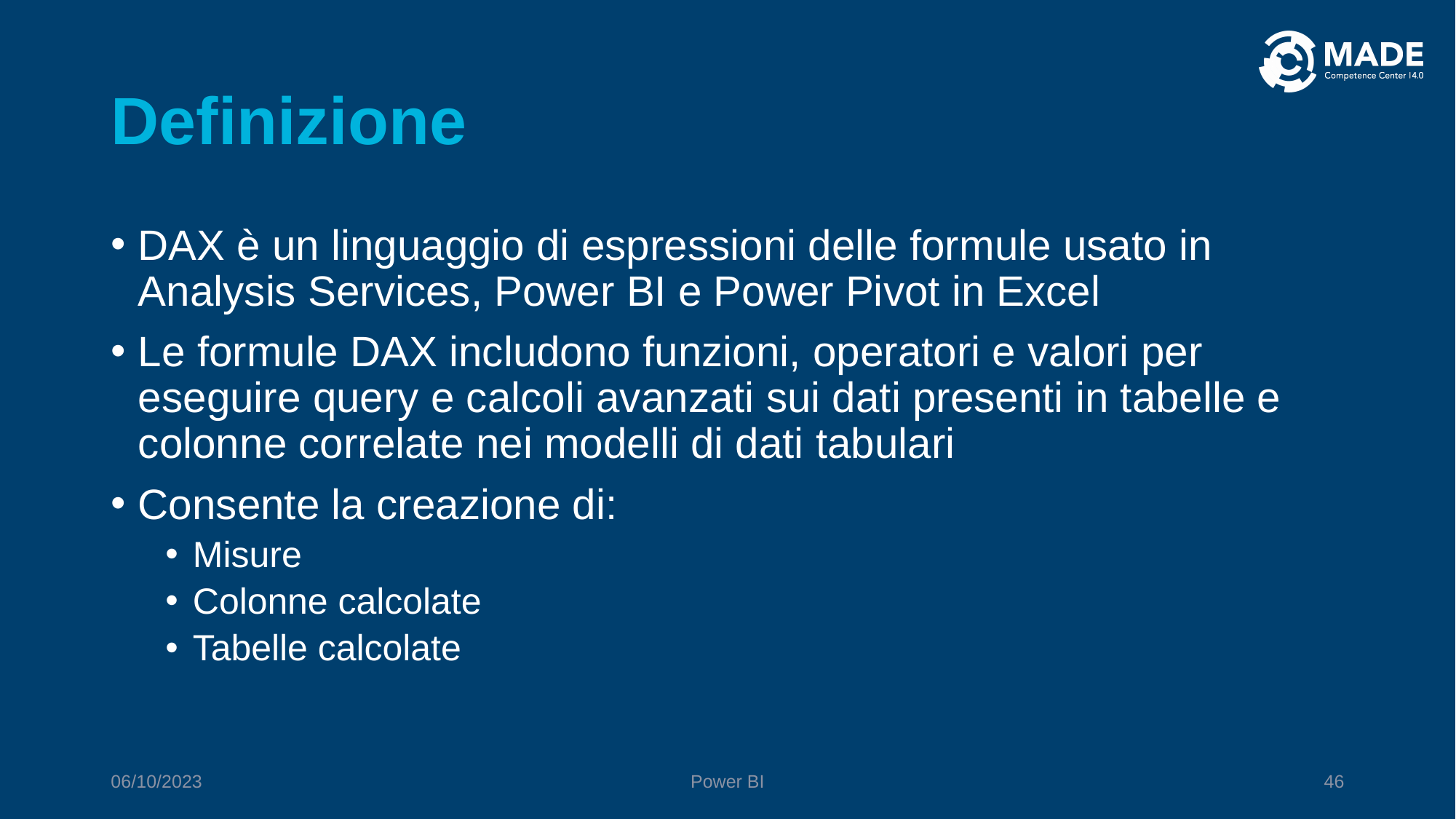

# Definizione
DAX è un linguaggio di espressioni delle formule usato in Analysis Services, Power BI e Power Pivot in Excel
Le formule DAX includono funzioni, operatori e valori per eseguire query e calcoli avanzati sui dati presenti in tabelle e colonne correlate nei modelli di dati tabulari
Consente la creazione di:
Misure
Colonne calcolate
Tabelle calcolate
06/10/2023
Power BI
46